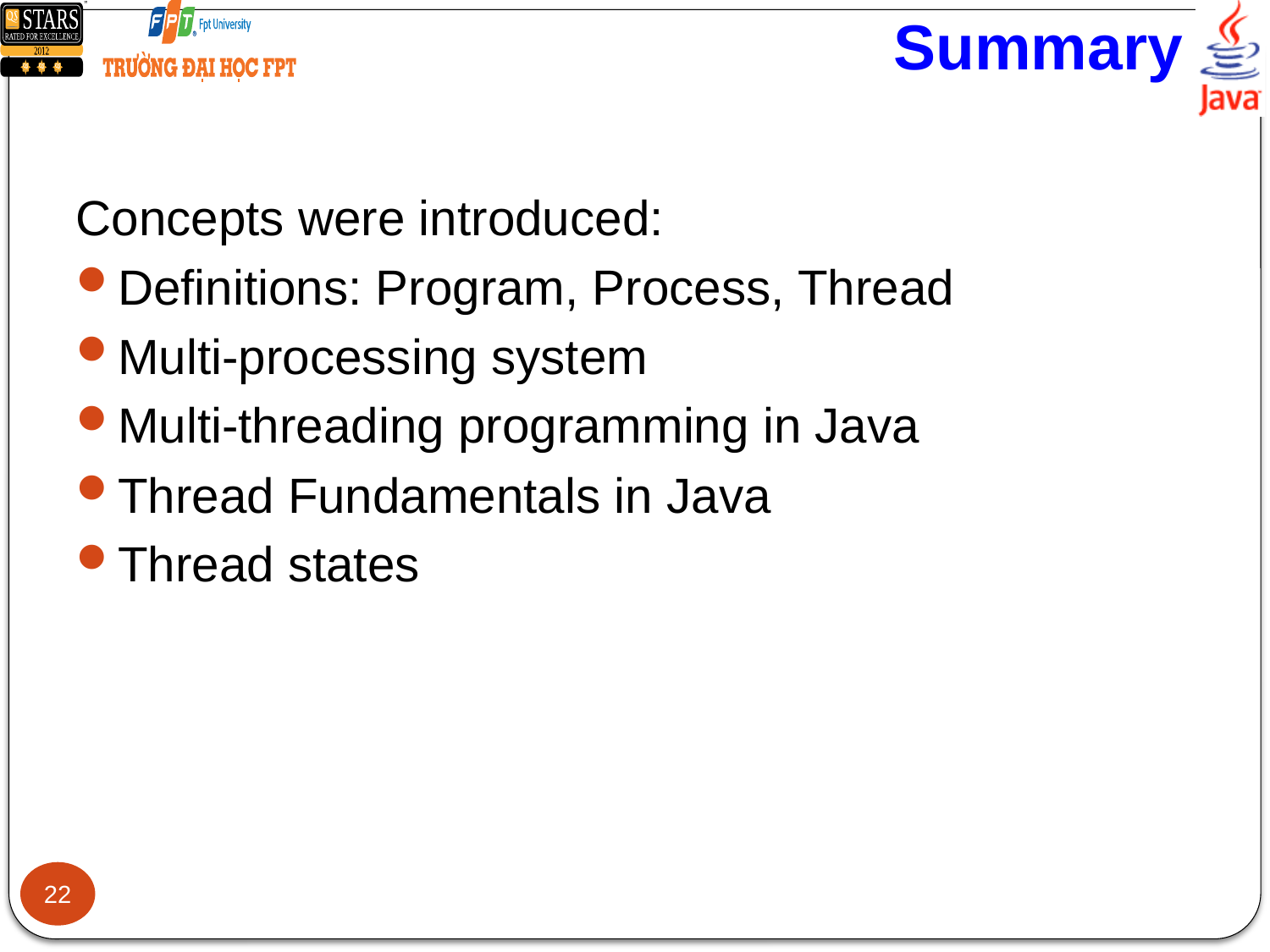

# Summary
Concepts were introduced:
Definitions: Program, Process, Thread
Multi-processing system
Multi-threading programming in Java
Thread Fundamentals in Java
Thread states
22